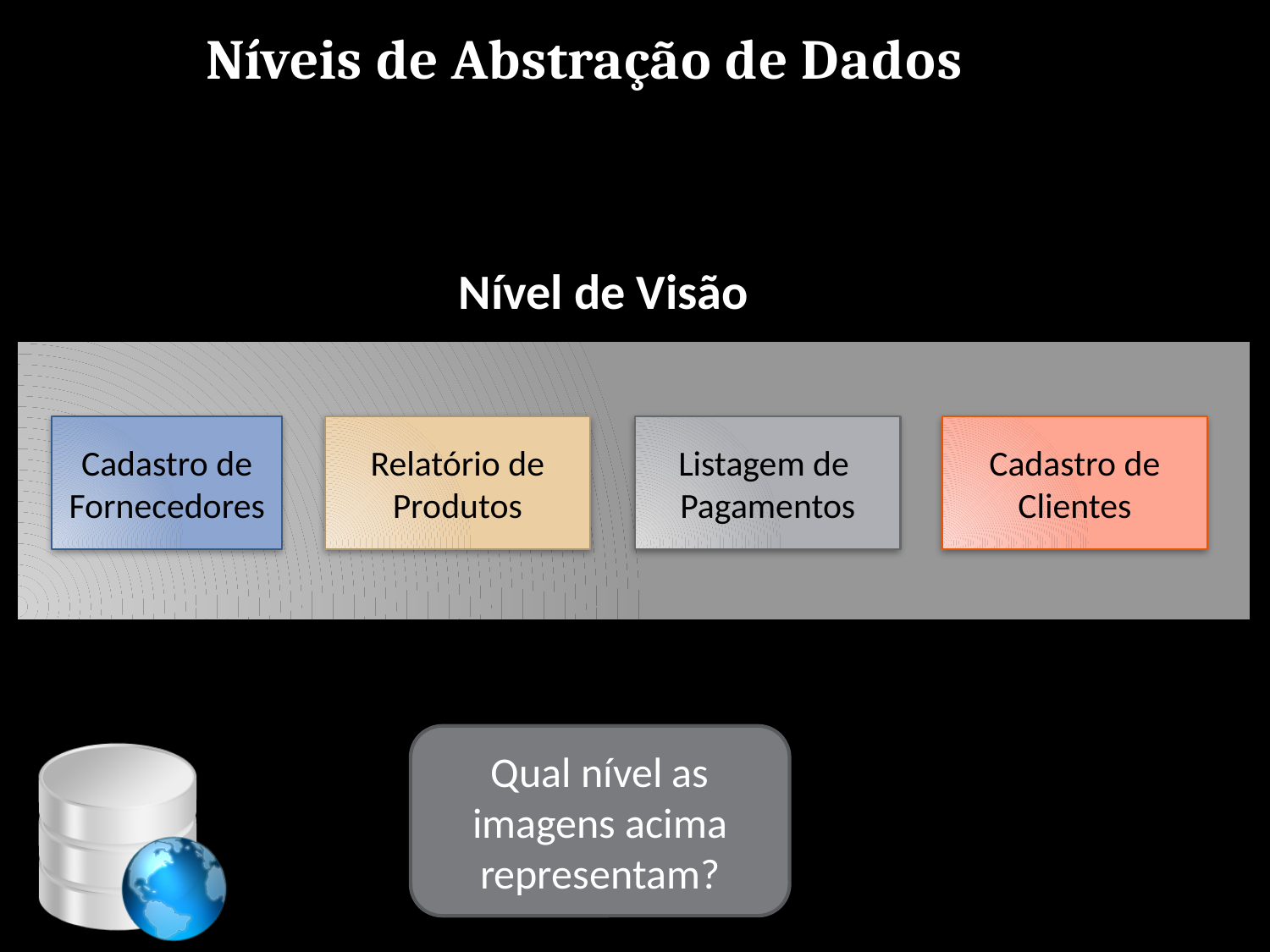

# Níveis de Abstração de Dados
Nível de Visão

Cadastro de Fornecedores
Relatório de Produtos
Listagem de  Pagamentos
Cadastro de Clientes
Qual nível as imagens acima representam?
71